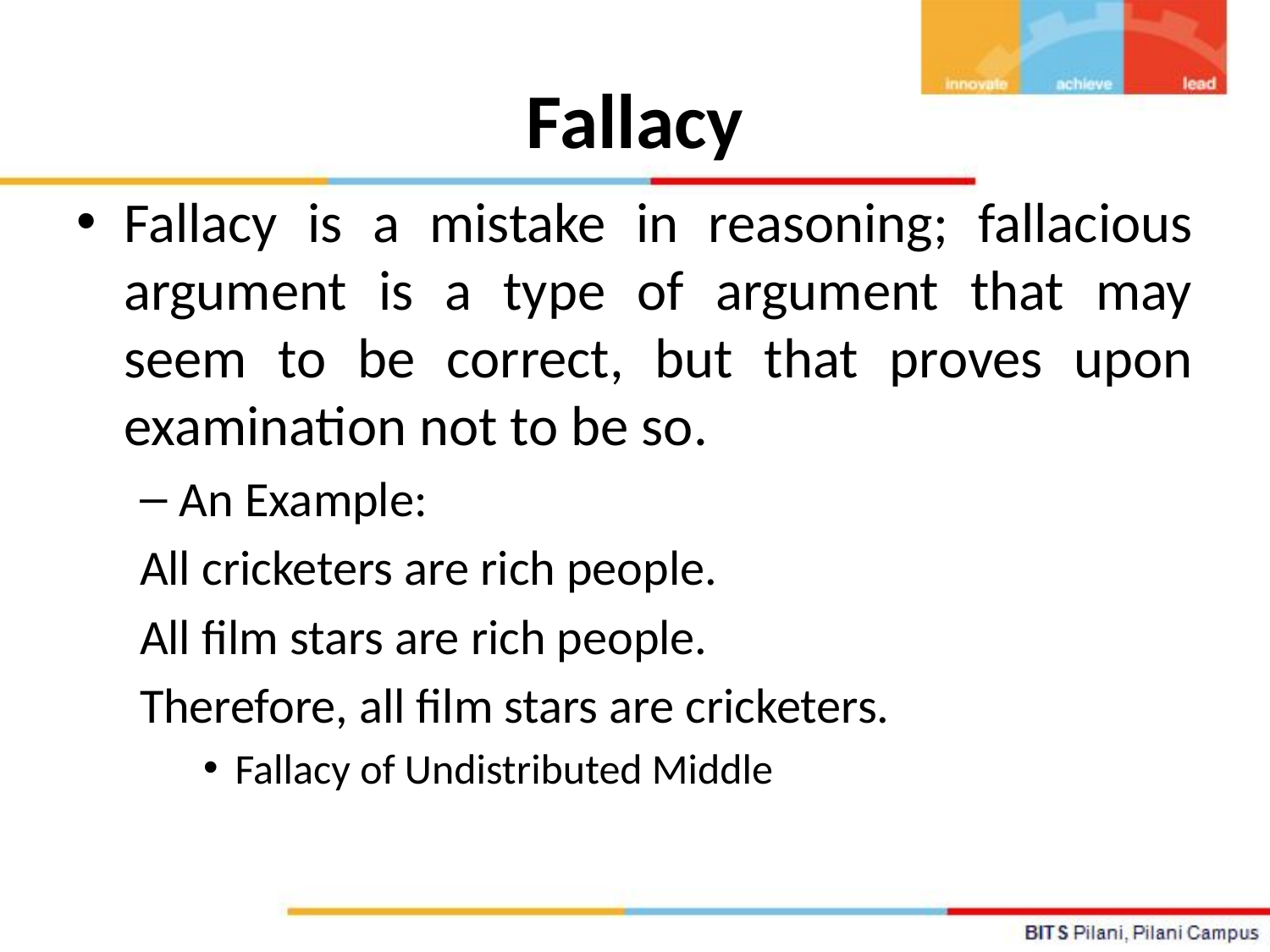

# Fallacy
Fallacy is a mistake in reasoning; fallacious argument is a type of argument that may seem to be correct, but that proves upon examination not to be so.
An Example:
All cricketers are rich people.
All film stars are rich people.
Therefore, all film stars are cricketers.
Fallacy of Undistributed Middle